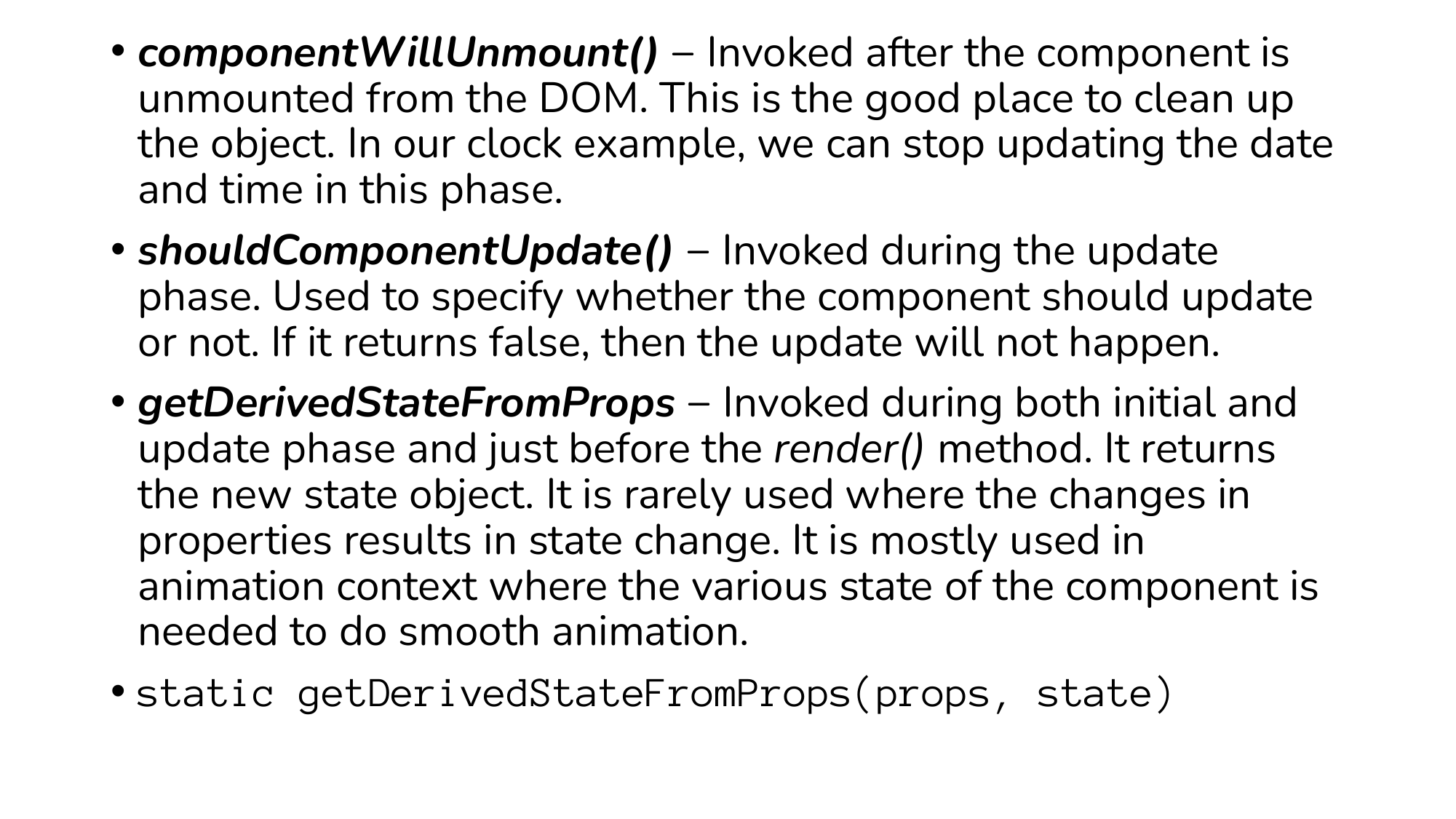

componentWillUnmount() − Invoked after the component is unmounted from the DOM. This is the good place to clean up the object. In our clock example, we can stop updating the date and time in this phase.
shouldComponentUpdate() − Invoked during the update phase. Used to specify whether the component should update or not. If it returns false, then the update will not happen.
getDerivedStateFromProps − Invoked during both initial and update phase and just before the render() method. It returns the new state object. It is rarely used where the changes in properties results in state change. It is mostly used in animation context where the various state of the component is needed to do smooth animation.
static getDerivedStateFromProps(props, state)